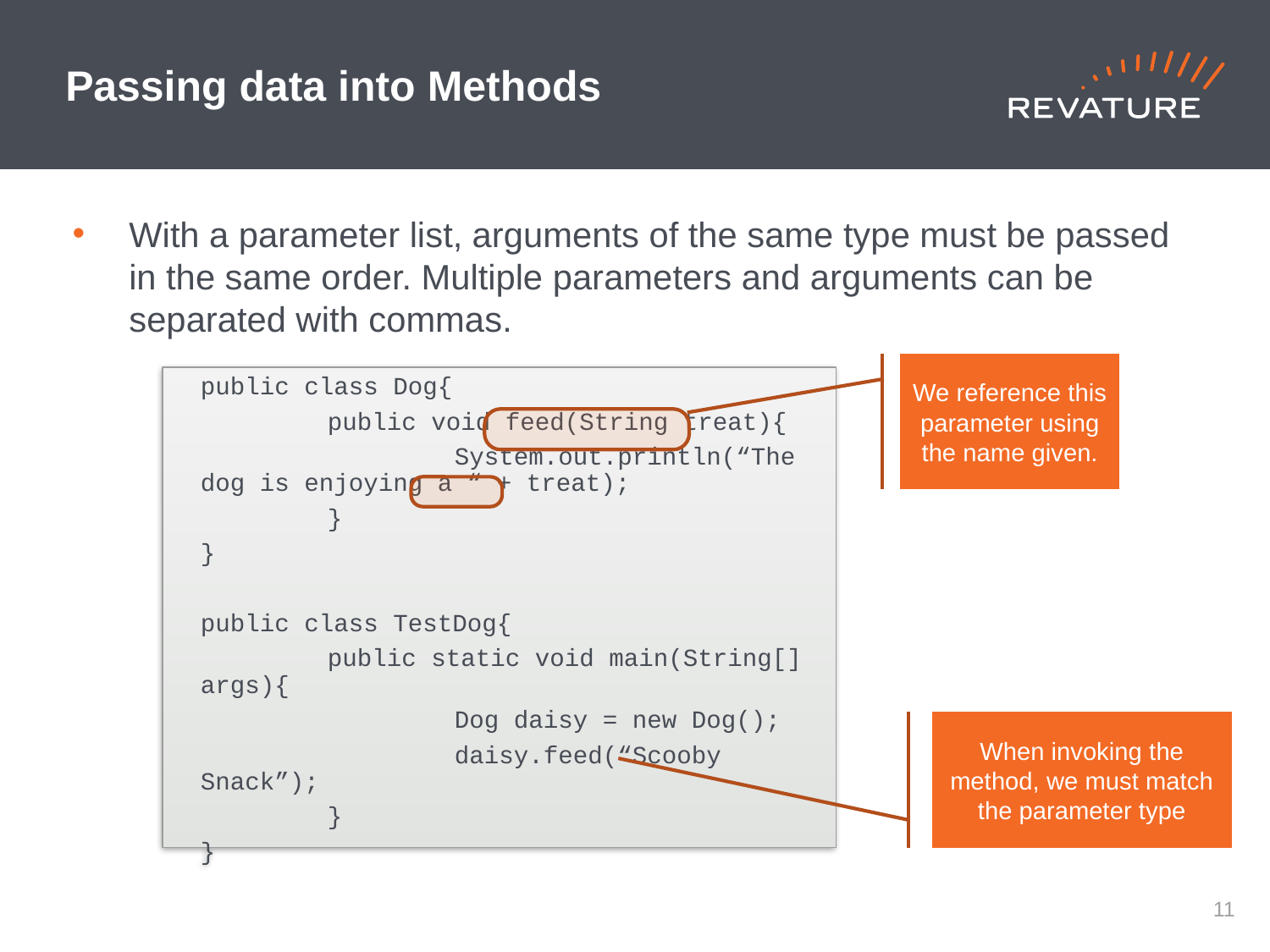

# Passing data into Methods
With a parameter list, arguments of the same type must be passed in the same order. Multiple parameters and arguments can be separated with commas.
We reference this parameter using the name given.

public class Dog{
	public void feed(String treat){
		System.out.println(“The dog is enjoying a “ + treat);
	}
}

public class TestDog{
	public static void main(String[] args){
		Dog daisy = new Dog();
		daisy.feed(“Scooby Snack”);
	}
}
When invoking the method, we must match the parameter type
11